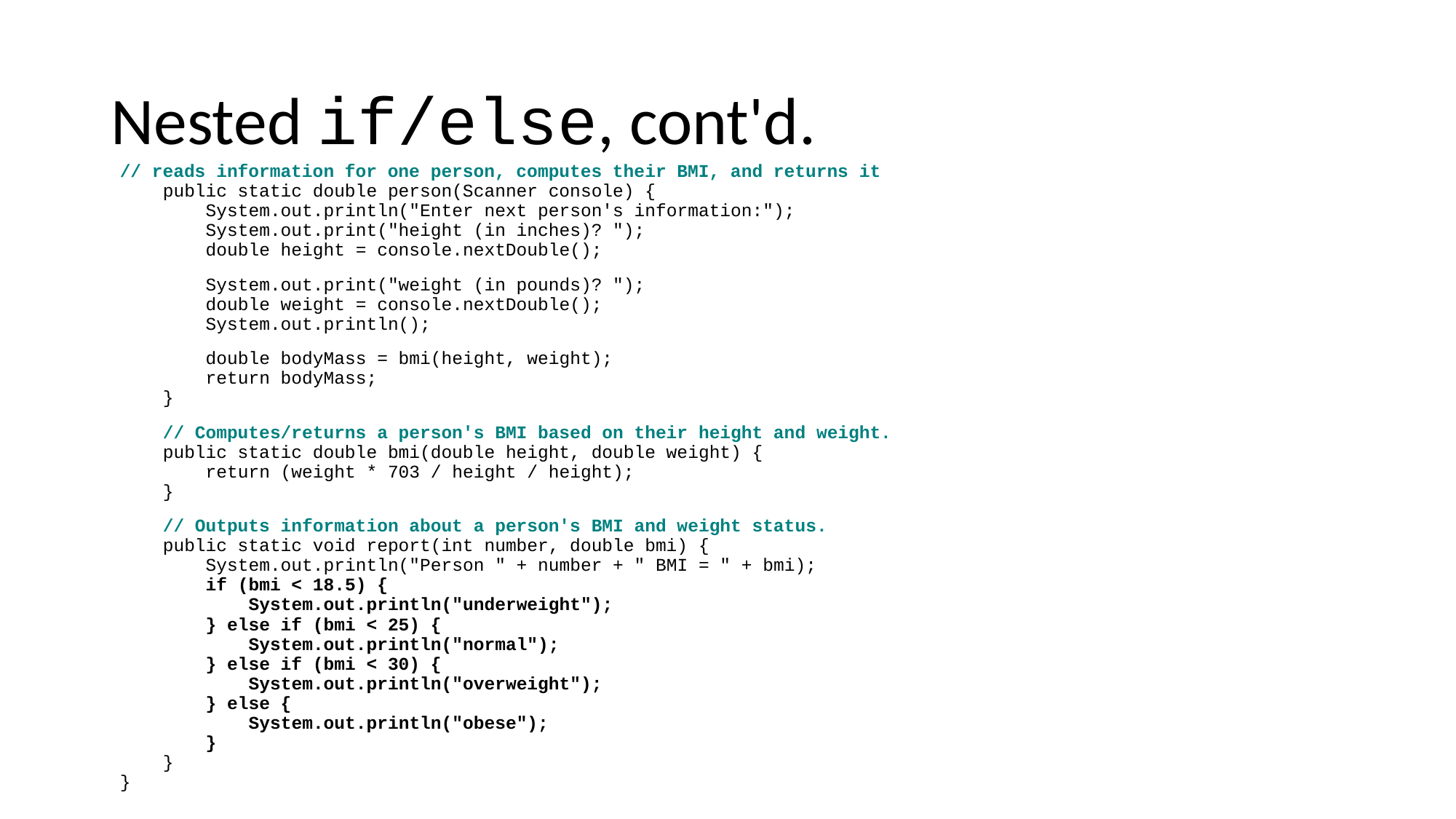

# Nested if/else, cont'd.
// reads information for one person, computes their BMI, and returns it
    public static double person(Scanner console) {
        System.out.println("Enter next person's information:");
        System.out.print("height (in inches)? ");
        double height = console.nextDouble();

        System.out.print("weight (in pounds)? ");
        double weight = console.nextDouble();
        System.out.println();

        double bodyMass = bmi(height, weight);
        return bodyMass;
    }

    // Computes/returns a person's BMI based on their height and weight.
    public static double bmi(double height, double weight) {
        return (weight * 703 / height / height);
    }

    // Outputs information about a person's BMI and weight status.
    public static void report(int number, double bmi) {
        System.out.println("Person " + number + " BMI = " + bmi);
        if (bmi < 18.5) {
            System.out.println("underweight");
        } else if (bmi < 25) {
            System.out.println("normal");
        } else if (bmi < 30) {
            System.out.println("overweight");
        } else {
            System.out.println("obese");
        }
    }
}